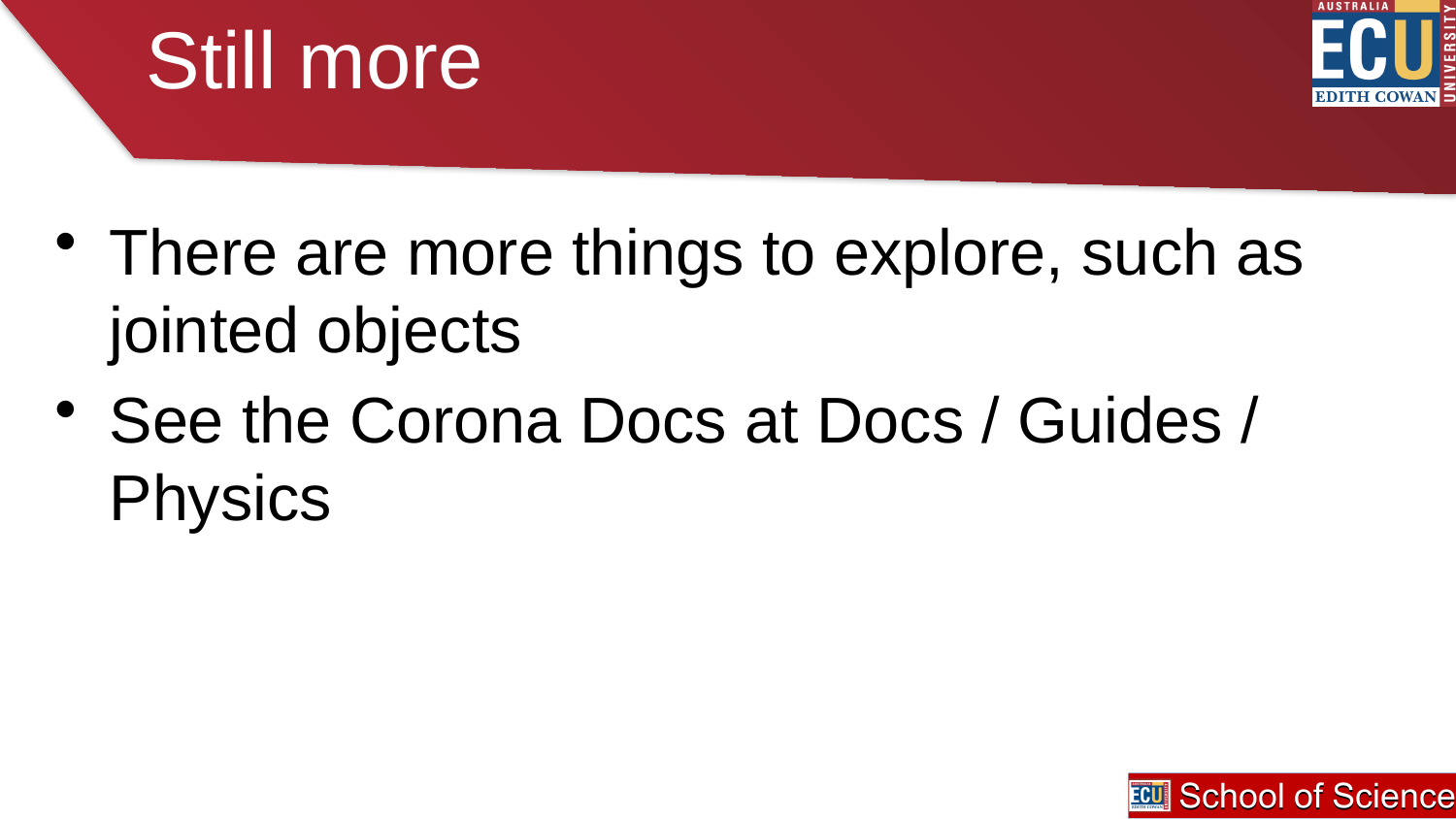

# Still more
There are more things to explore, such as jointed objects
See the Corona Docs at Docs / Guides / Physics